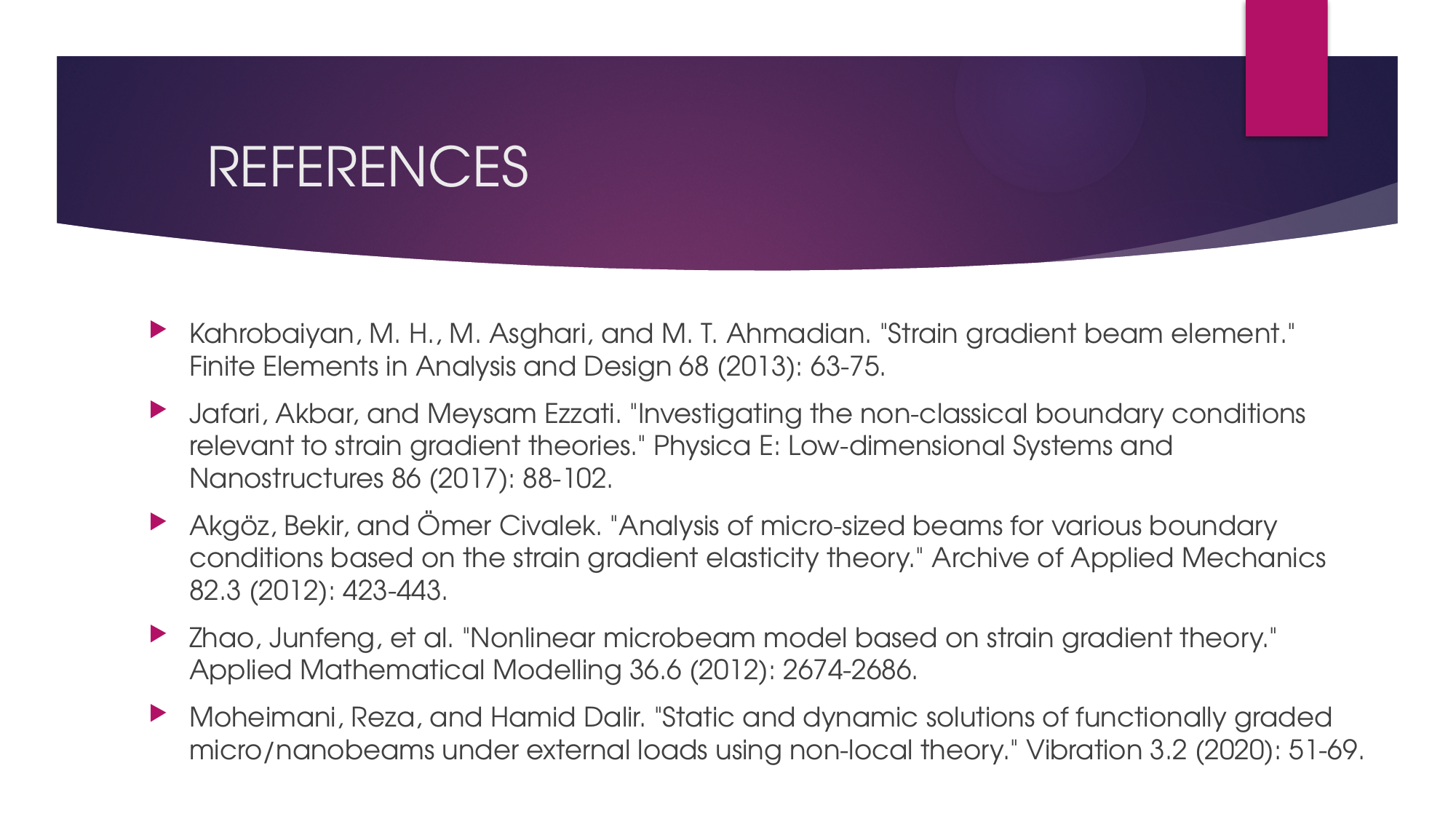

# REFERENCES
Kahrobaiyan, M. H., M. Asghari, and M. T. Ahmadian. "Strain gradient beam element." Finite Elements in Analysis and Design 68 (2013): 63-75.
Jafari, Akbar, and Meysam Ezzati. "Investigating the non-classical boundary conditions relevant to strain gradient theories." Physica E: Low-dimensional Systems and Nanostructures 86 (2017): 88-102.
Akgöz, Bekir, and Ömer Civalek. "Analysis of micro-sized beams for various boundary conditions based on the strain gradient elasticity theory." Archive of Applied Mechanics 82.3 (2012): 423-443.
Zhao, Junfeng, et al. "Nonlinear microbeam model based on strain gradient theory." Applied Mathematical Modelling 36.6 (2012): 2674-2686.
Moheimani, Reza, and Hamid Dalir. "Static and dynamic solutions of functionally graded micro/nanobeams under external loads using non-local theory." Vibration 3.2 (2020): 51-69.